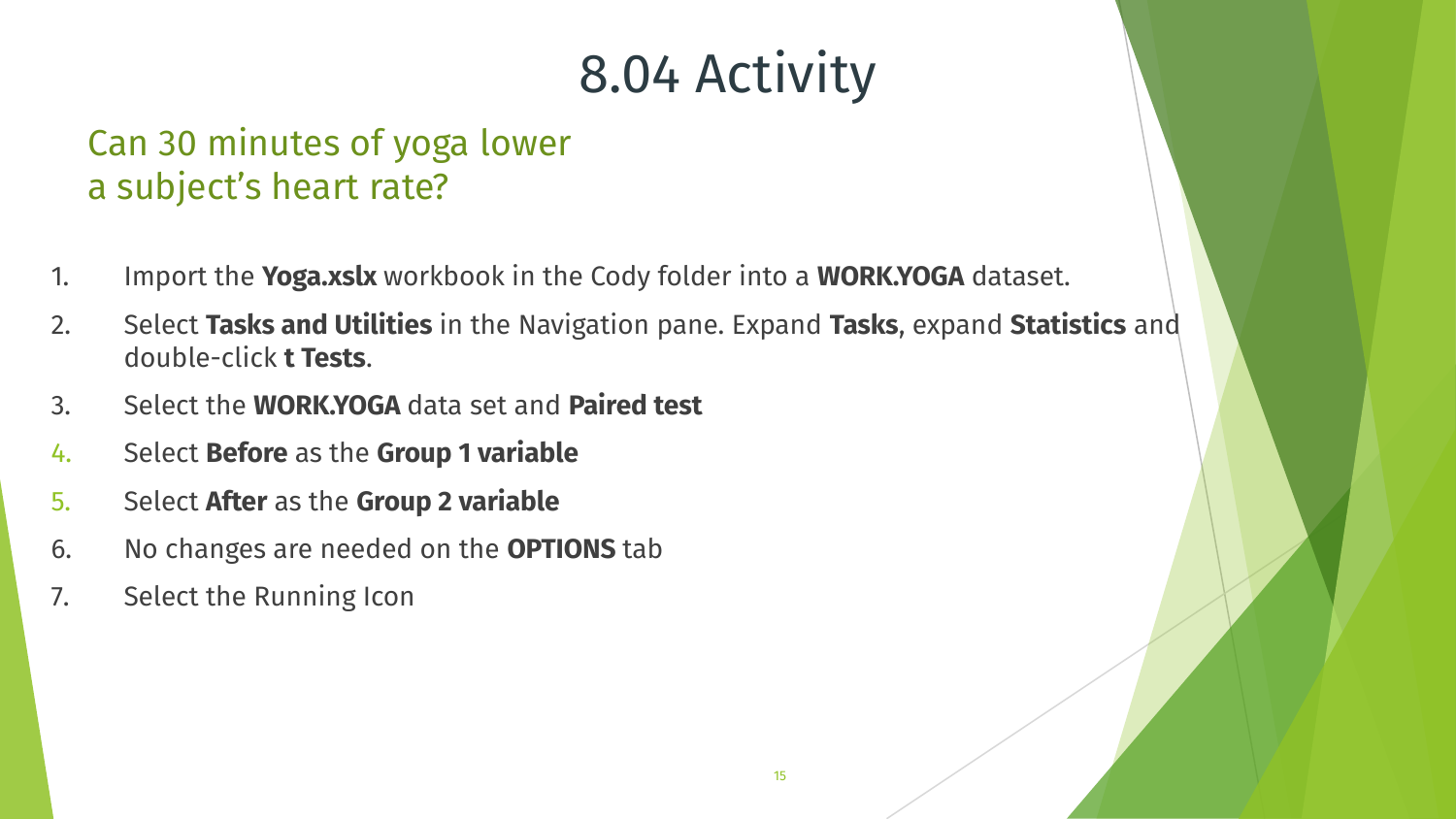

# 8.04 Activity
Can 30 minutes of yoga lower a subject’s heart rate?

Import the Yoga.xslx workbook in the Cody folder into a WORK.YOGA dataset.
Select Tasks and Utilities in the Navigation pane. Expand Tasks, expand Statistics and double-click t Tests.
Select the WORK.YOGA data set and Paired test
Select Before as the Group 1 variable
Select After as the Group 2 variable
No changes are needed on the OPTIONS tab
Select the Running Icon
15